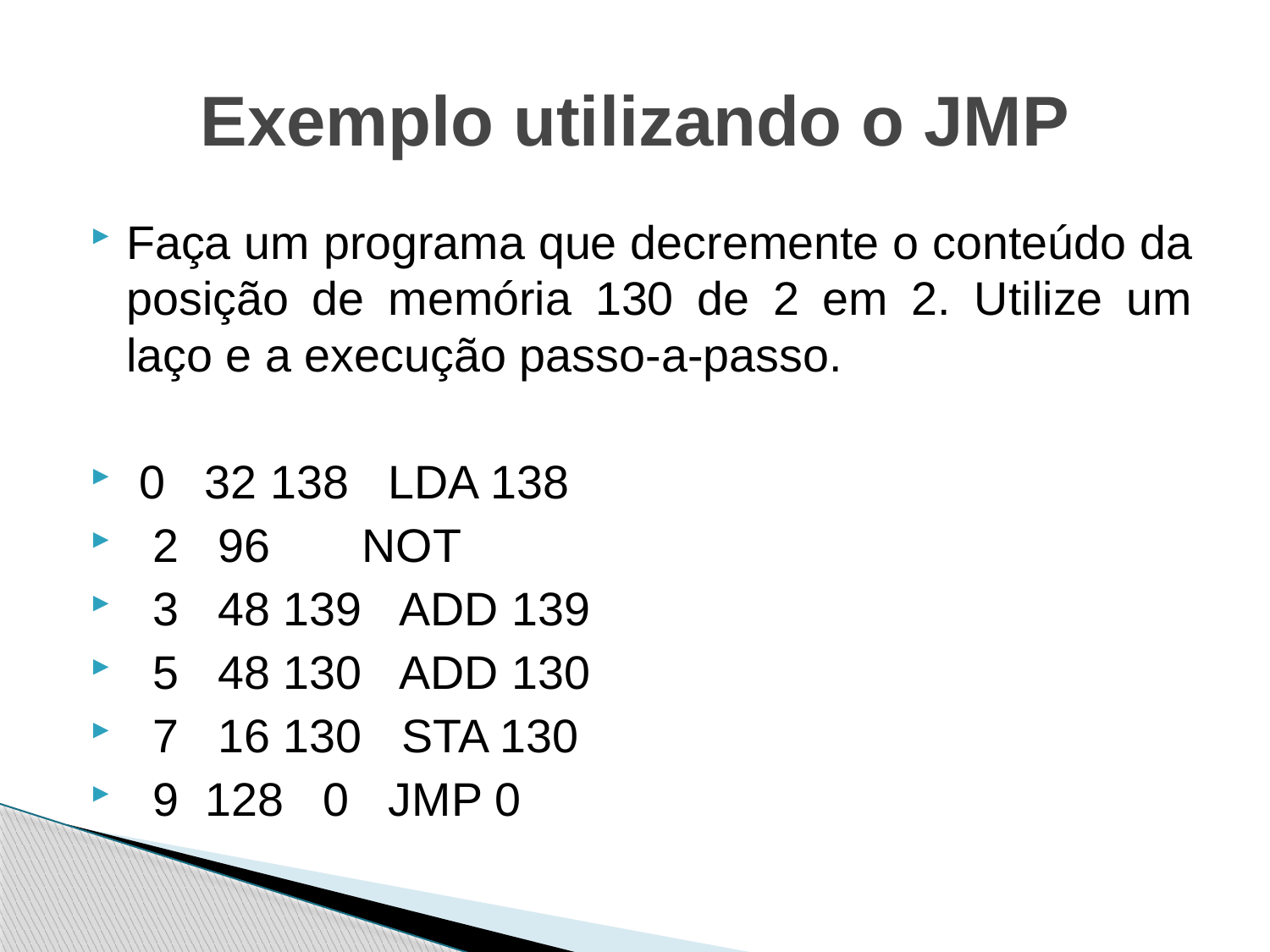

# Exemplo utilizando o JMP
Faça um programa que decremente o conteúdo da posição de memória 130 de 2 em 2. Utilize um laço e a execução passo-a-passo.

 0   32 138   LDA 138
  2   96       NOT
  3   48 139   ADD 139
  5   48 130   ADD 130
  7   16 130   STA 130
  9  128   0   JMP 0